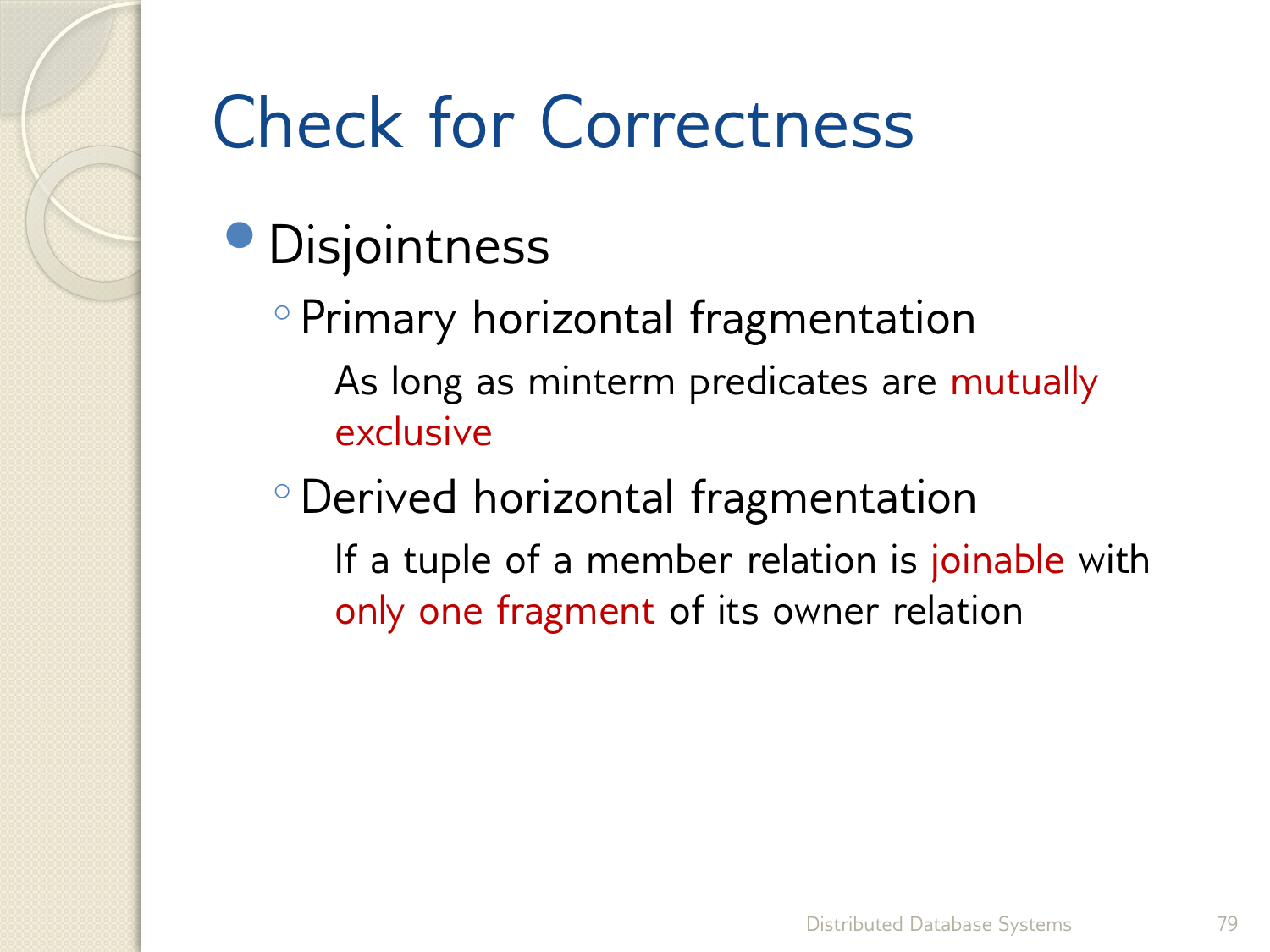

# Check for Correctness
Disjointness
Primary horizontal fragmentation
	As long as minterm predicates are mutually exclusive
Derived horizontal fragmentation
	If a tuple of a member relation is joinable with only one fragment of its owner relation

Distributed Database Systems
79